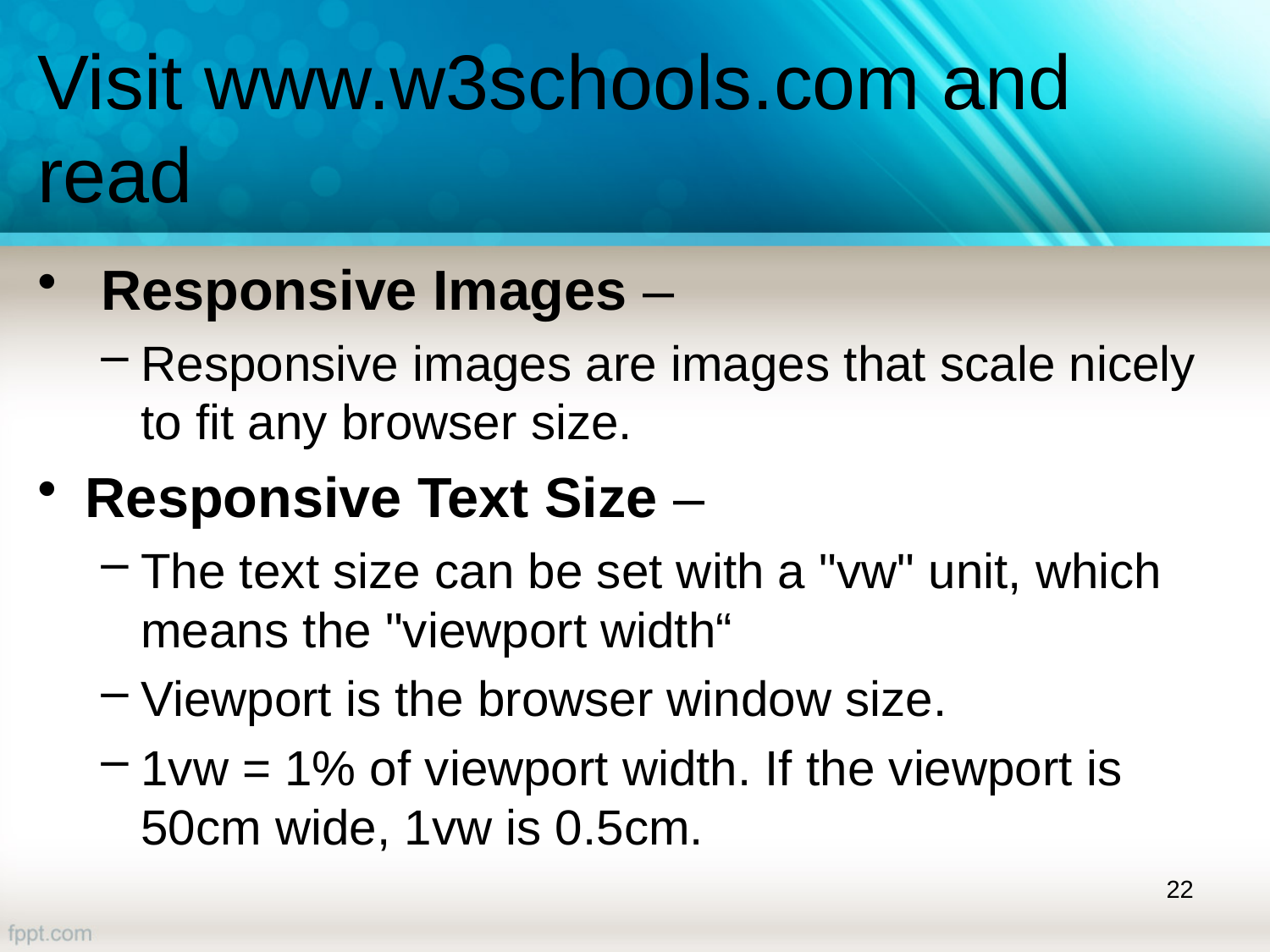

# Visit www.w3schools.com and read
 Responsive Images –
Responsive images are images that scale nicely to fit any browser size.
Responsive Text Size –
The text size can be set with a "vw" unit, which means the "viewport width“
Viewport is the browser window size.
1vw = 1% of viewport width. If the viewport is 50cm wide, 1vw is 0.5cm.

22